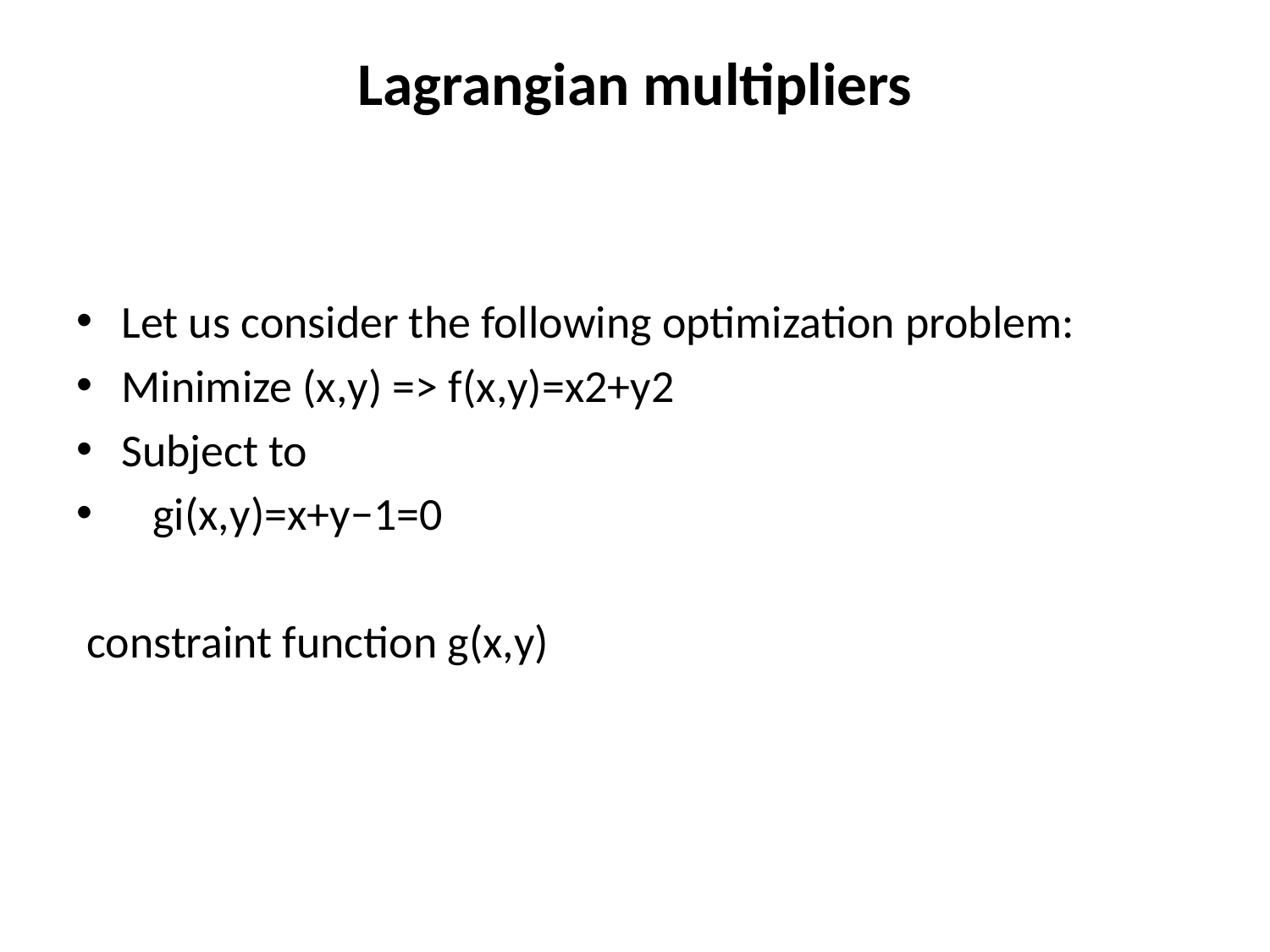

# Lagrangian multipliers

Let us consider the following optimization problem:
Minimize (x,y) => f(x,y)=x2+y2
Subject to
   gi(x,y)=x+y−1=0

 constraint function g(x,y)